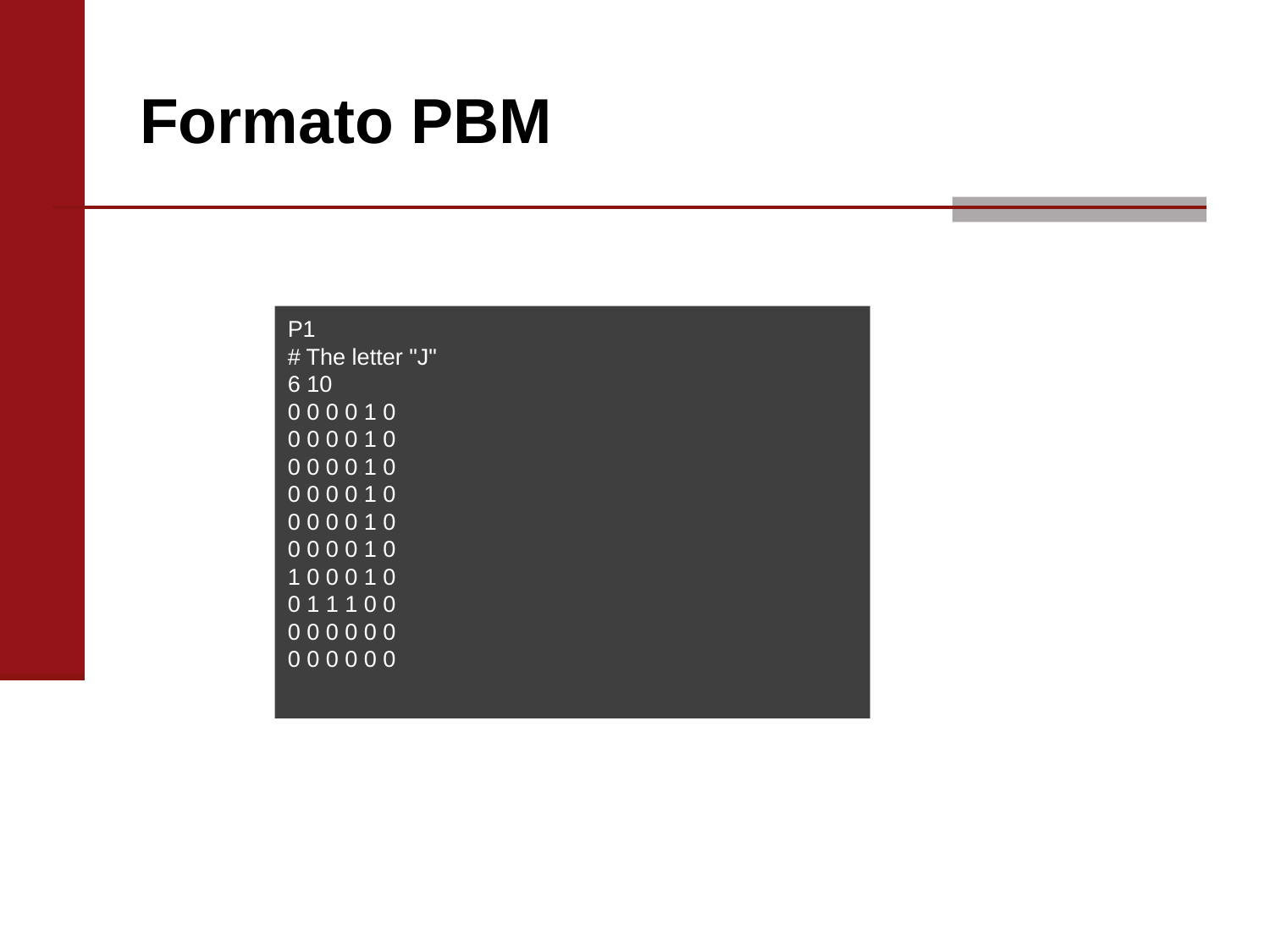

# Formato PBM
P1
# The letter "J"
6 10
0 0 0 0 1 0
0 0 0 0 1 0
0 0 0 0 1 0
0 0 0 0 1 0
0 0 0 0 1 0
0 0 0 0 1 0
1 0 0 0 1 0
0 1 1 1 0 0
0 0 0 0 0 0
0 0 0 0 0 0